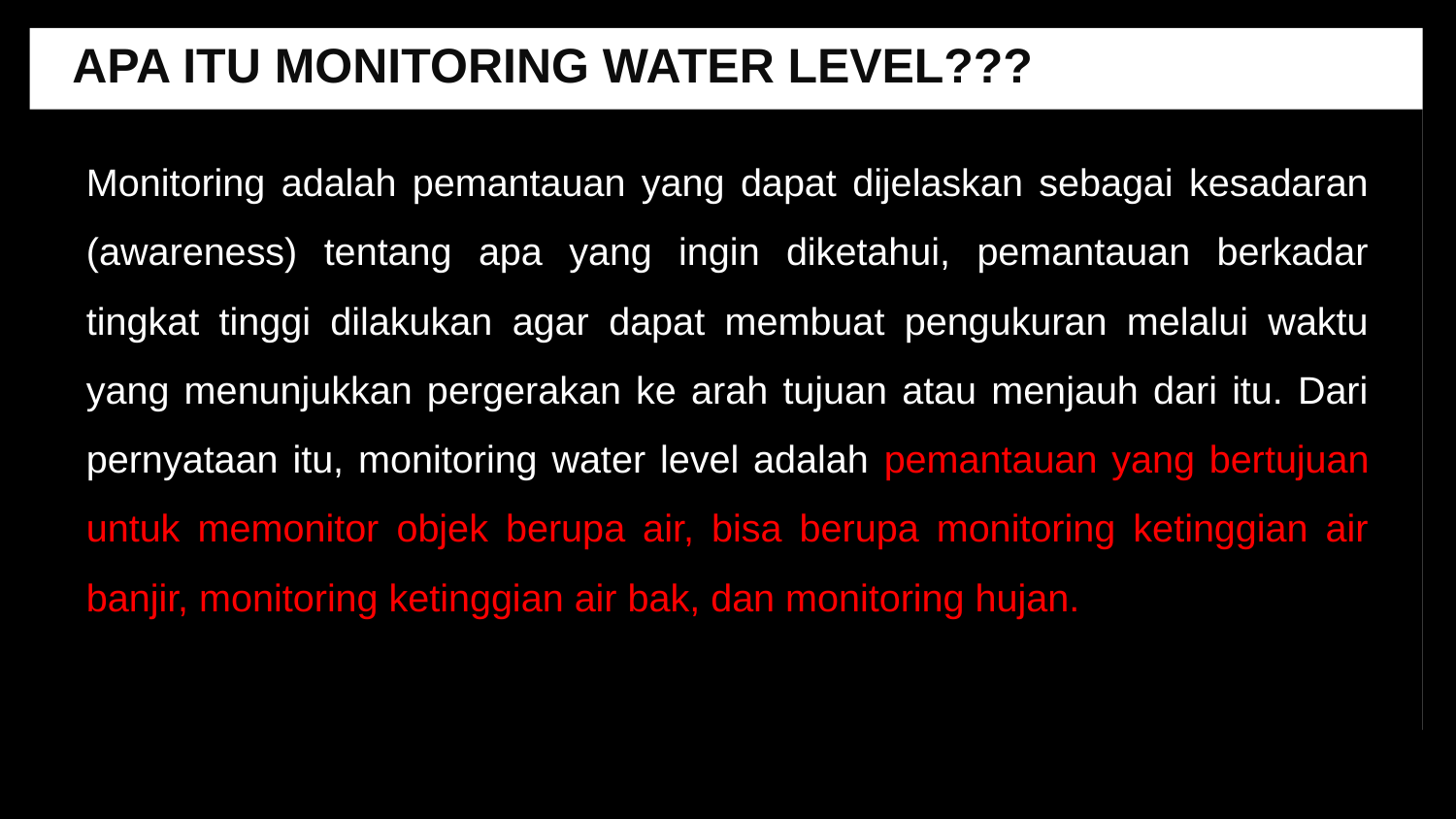

APA ITU MONITORING WATER LEVEL???

Monitoring adalah pemantauan yang dapat dijelaskan sebagai kesadaran (awareness) tentang apa yang ingin diketahui, pemantauan berkadar tingkat tinggi dilakukan agar dapat membuat pengukuran melalui waktu yang menunjukkan pergerakan ke arah tujuan atau menjauh dari itu. Dari pernyataan itu, monitoring water level adalah pemantauan yang bertujuan untuk memonitor objek berupa air, bisa berupa monitoring ketinggian air banjir, monitoring ketinggian air bak, dan monitoring hujan.